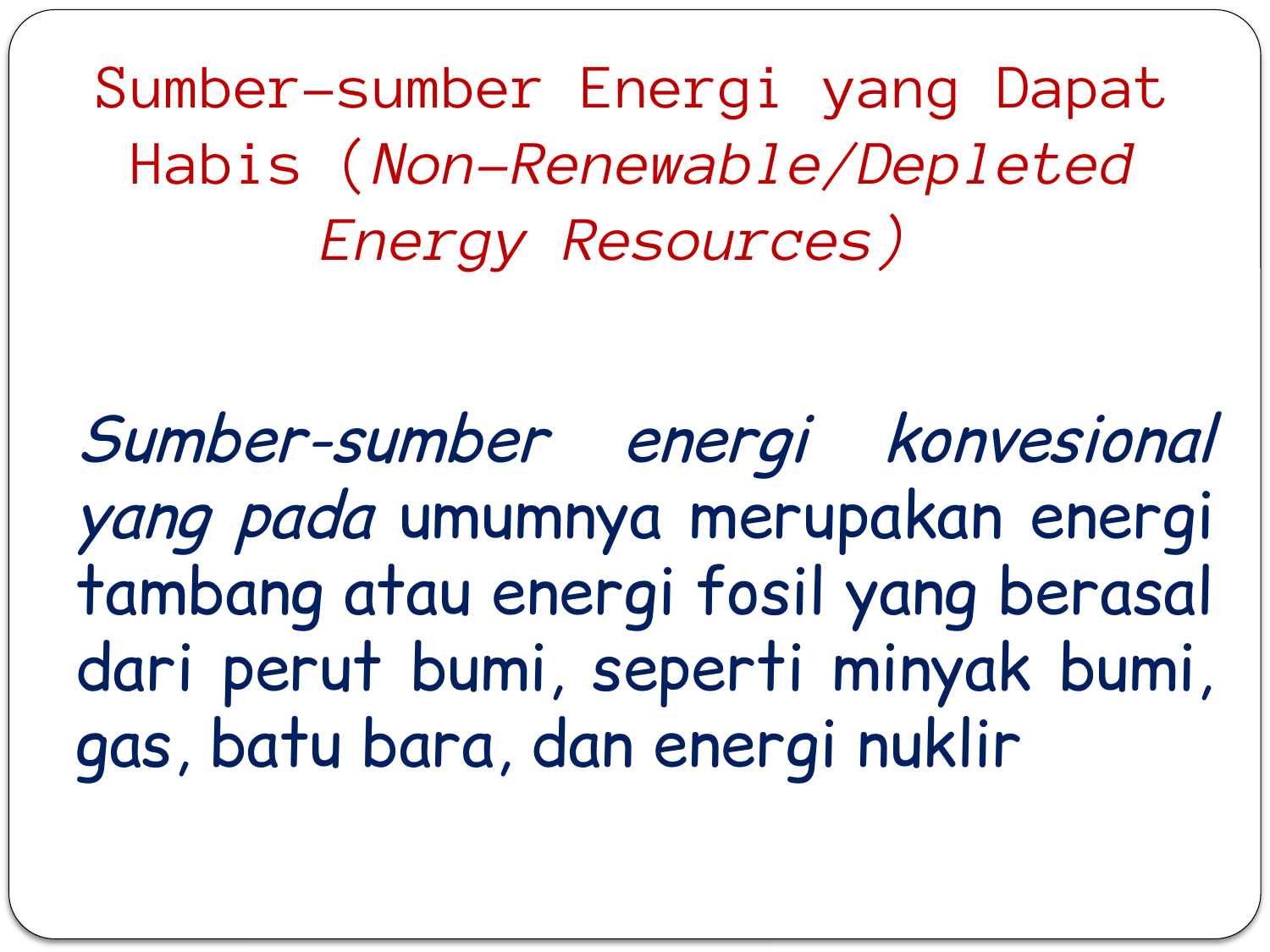

# Sumber-sumber Energi yang Dapat Habis (Non-Renewable/Depleted Energy Resources)
Sumber-sumber energi konvesional yang pada umumnya merupakan energi tambang atau energi fosil yang berasal dari perut bumi, seperti minyak bumi, gas, batu bara, dan energi nuklir